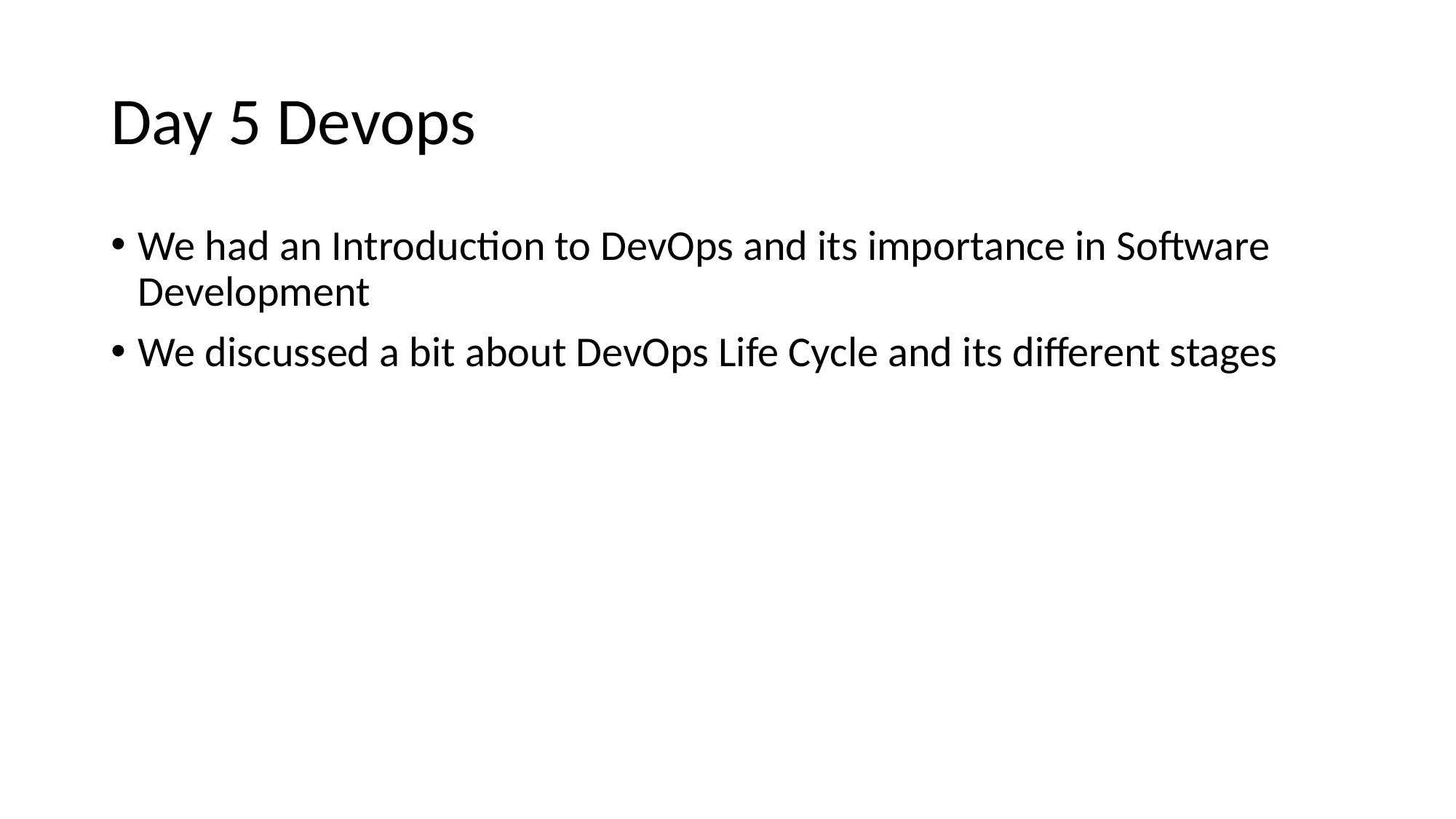

# Day 5 Devops
We had an Introduction to DevOps and its importance in Software Development
We discussed a bit about DevOps Life Cycle and its different stages